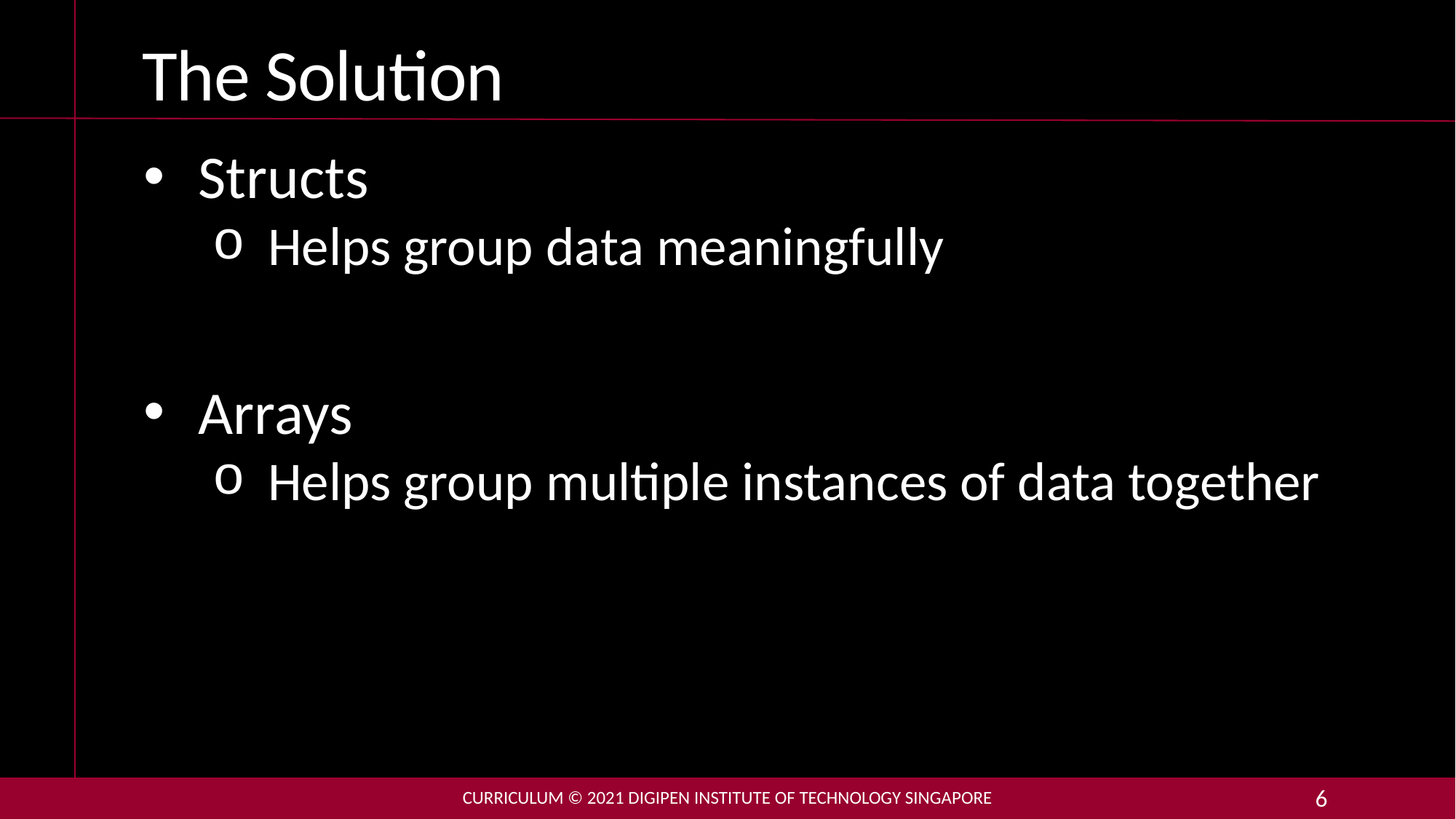

# The Solution
Structs
Helps group data meaningfully

Arrays
Helps group multiple instances of data together
Curriculum © 2021 DigiPen Institute of Technology singapore
6